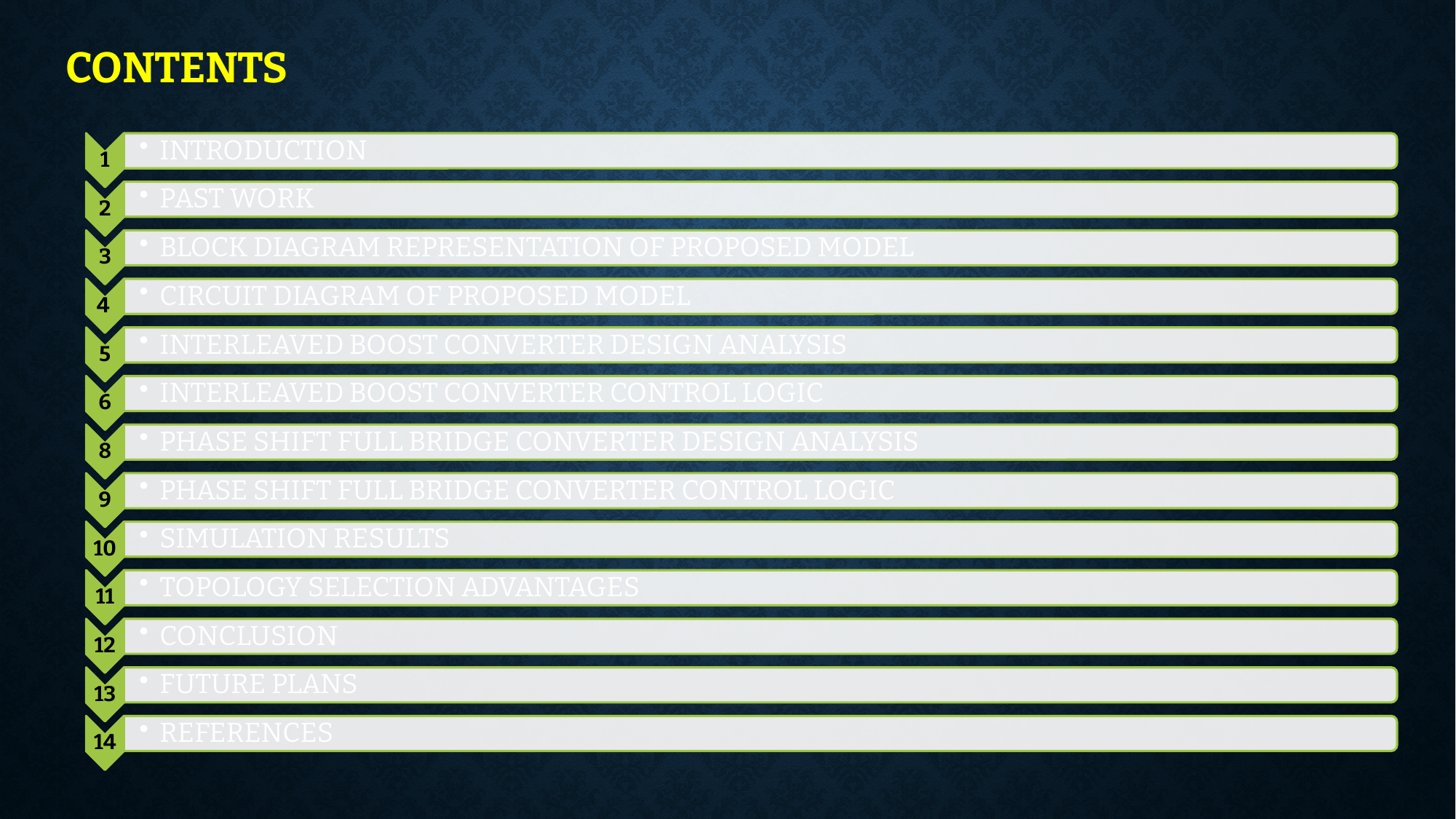

CONTENTS
1
INTRODUCTION
2
PAST WORK
3
BLOCK DIAGRAM REPRESENTATION OF PROPOSED MODEL
4
CIRCUIT DIAGRAM OF PROPOSED MODEL
5
INTERLEAVED BOOST CONVERTER DESIGN ANALYSIS
6
INTERLEAVED BOOST CONVERTER CONTROL LOGIC
8
PHASE SHIFT FULL BRIDGE CONVERTER DESIGN ANALYSIS
9
PHASE SHIFT FULL BRIDGE CONVERTER CONTROL LOGIC
10
SIMULATION RESULTS
11
TOPOLOGY SELECTION ADVANTAGES
12
CONCLUSION
13
FUTURE PLANS
14
REFERENCES